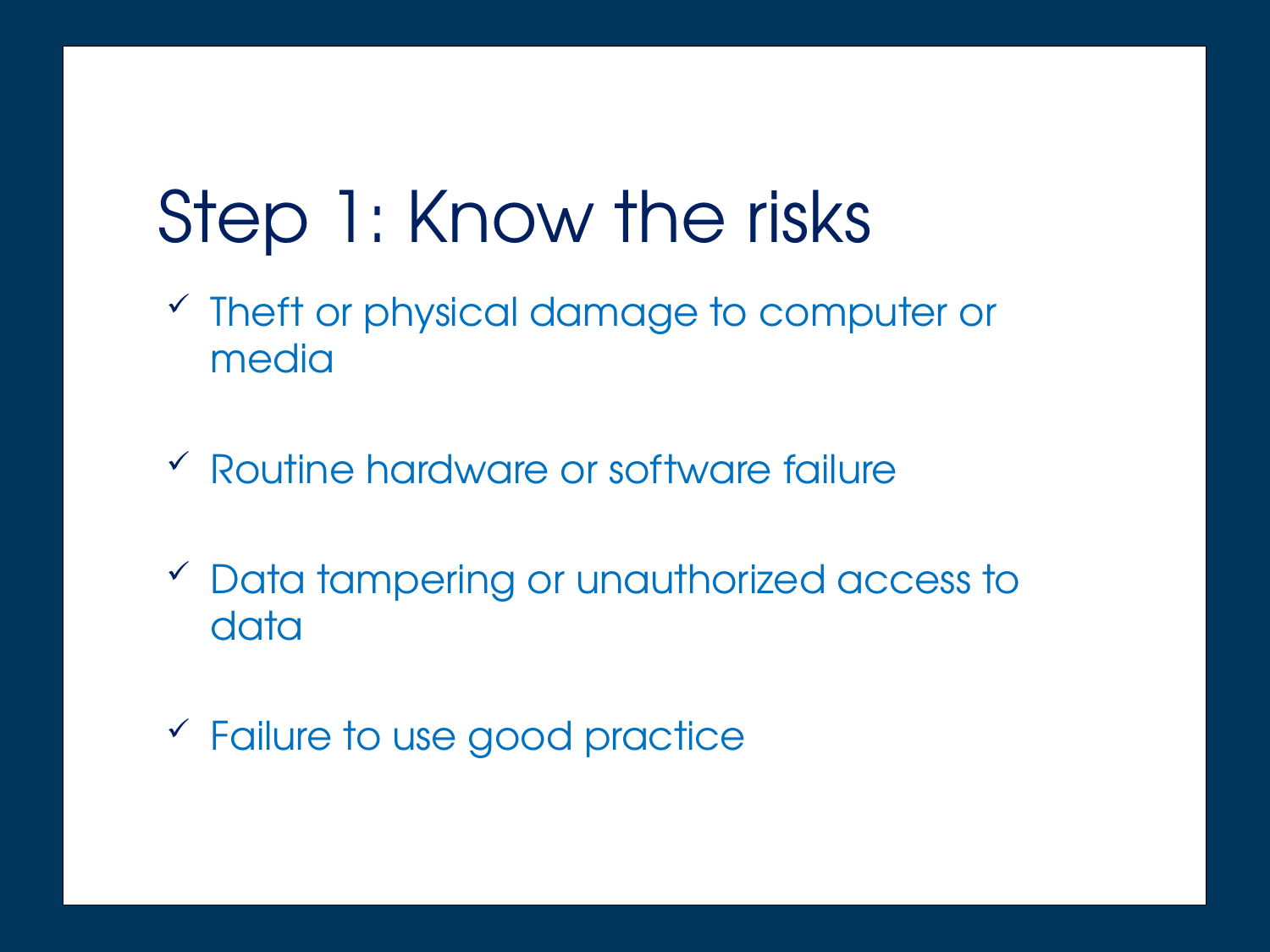

# Step 1: Know the risks
Theft or physical damage to computer or media

Routine hardware or software failure

Data tampering or unauthorized access to data

Failure to use good practice